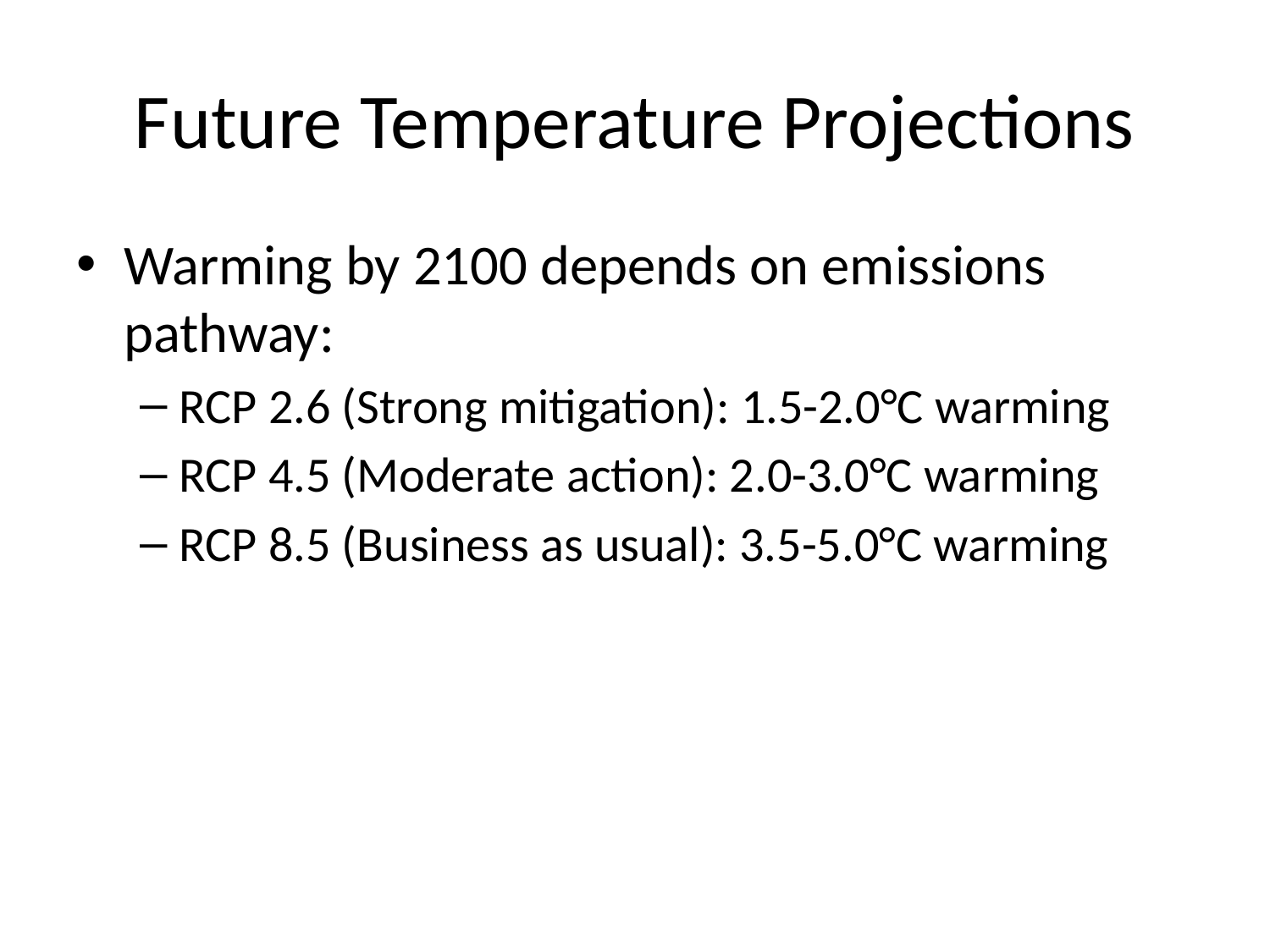

# Future Temperature Projections
Warming by 2100 depends on emissions pathway:
RCP 2.6 (Strong mitigation): 1.5-2.0°C warming
RCP 4.5 (Moderate action): 2.0-3.0°C warming
RCP 8.5 (Business as usual): 3.5-5.0°C warming